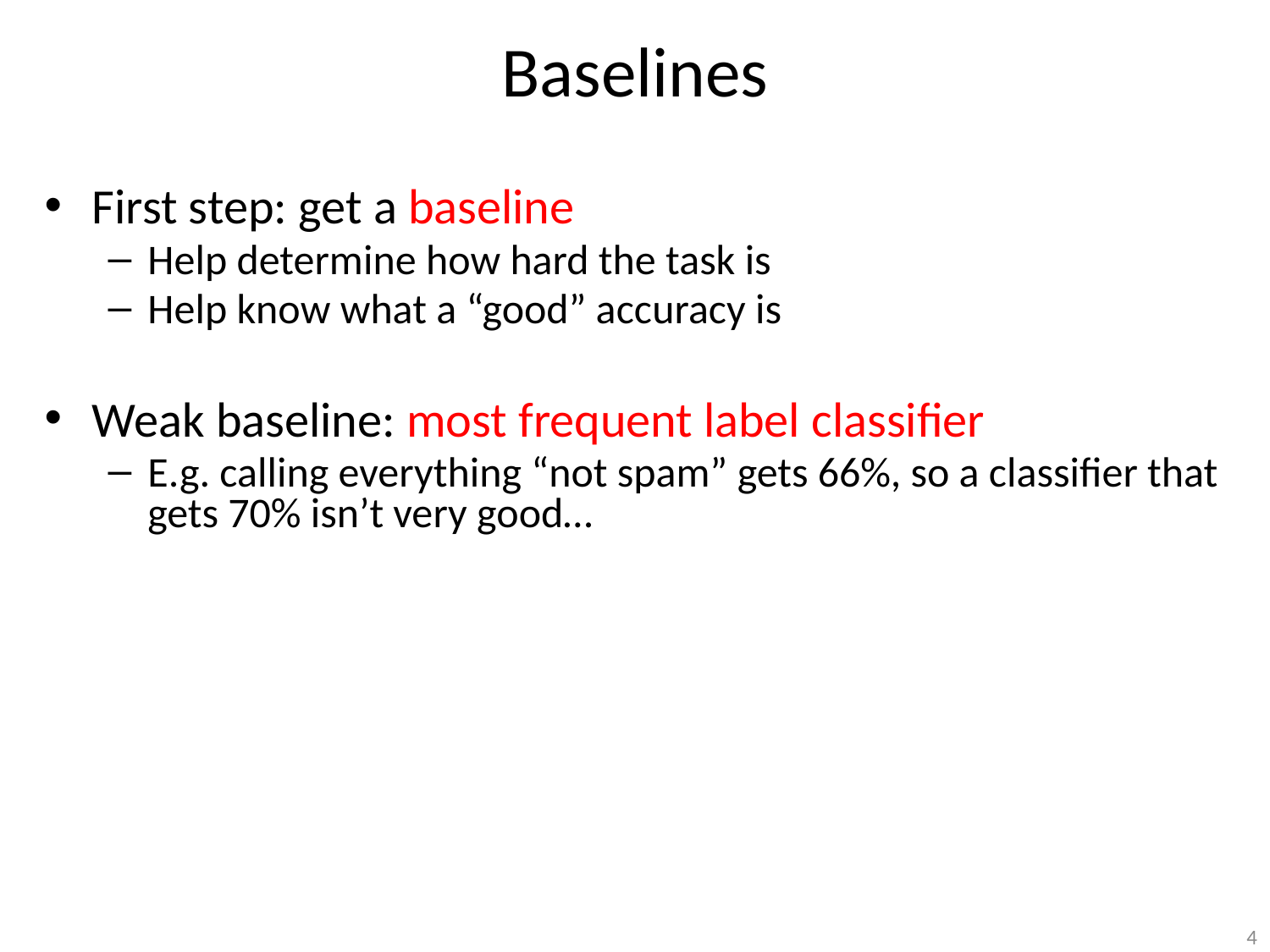

# Baselines
First step: get a baseline
Help determine how hard the task is
Help know what a “good” accuracy is

Weak baseline: most frequent label classifier
E.g. calling everything “not spam” gets 66%, so a classifier that gets 70% isn’t very good…

4